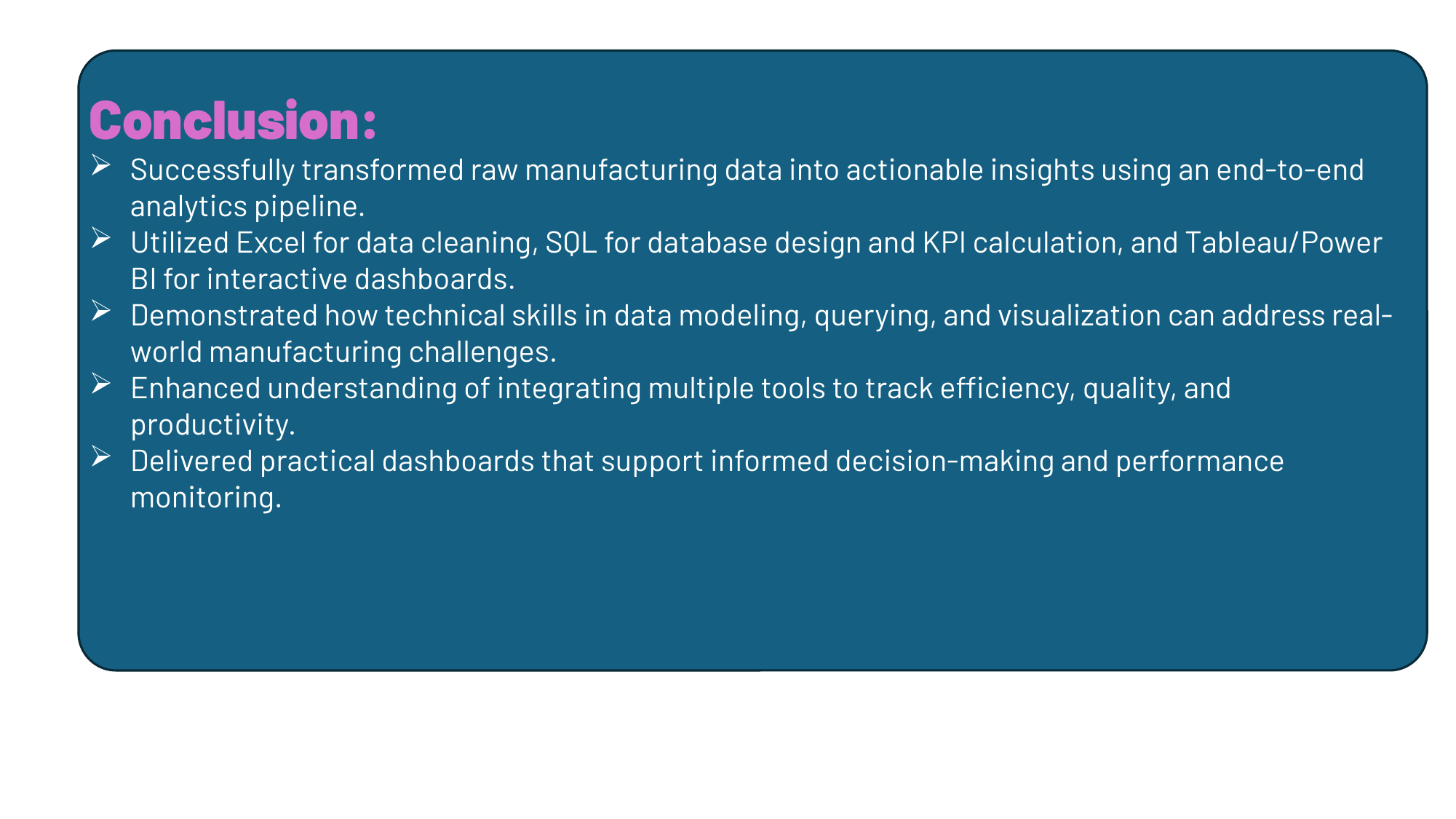

Conclusion:
Successfully transformed raw manufacturing data into actionable insights using an end-to-end analytics pipeline.
Utilized Excel for data cleaning, SQL for database design and KPI calculation, and Tableau/Power BI for interactive dashboards.
Demonstrated how technical skills in data modeling, querying, and visualization can address real-world manufacturing challenges.
Enhanced understanding of integrating multiple tools to track efficiency, quality, and productivity.
Delivered practical dashboards that support informed decision-making and performance monitoring.